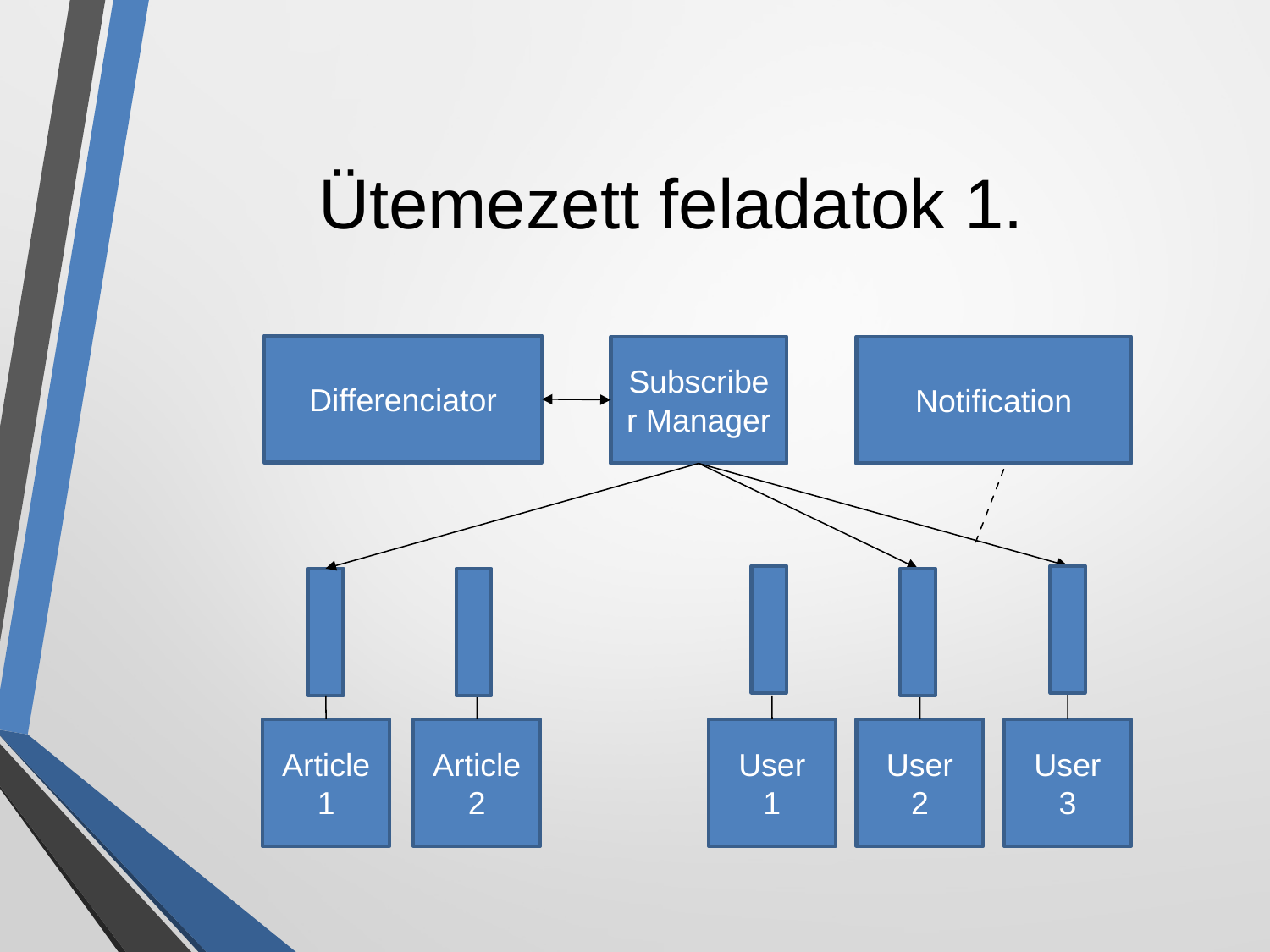

Ütemezett feladatok 1.
Differenciator
Subscriber Manager
Notification

Article 1
Article 2
User
1
User
2
User
3